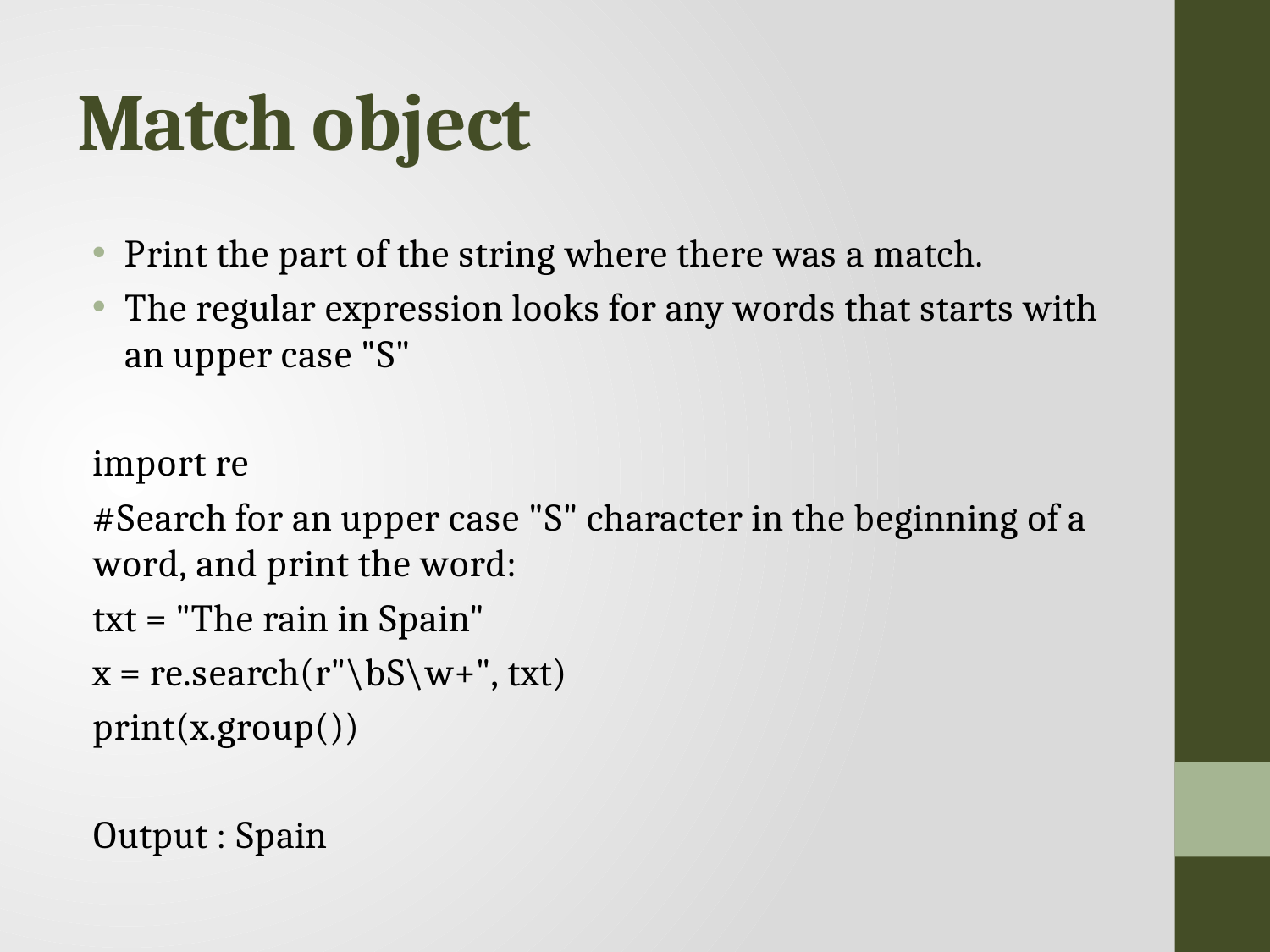

# Match object
Print the part of the string where there was a match.
The regular expression looks for any words that starts with an upper case "S"

import re
#Search for an upper case "S" character in the beginning of a word, and print the word:
txt = "The rain in Spain"
x = re.search(r"\bS\w+", txt)
print(x.group())

Output : Spain